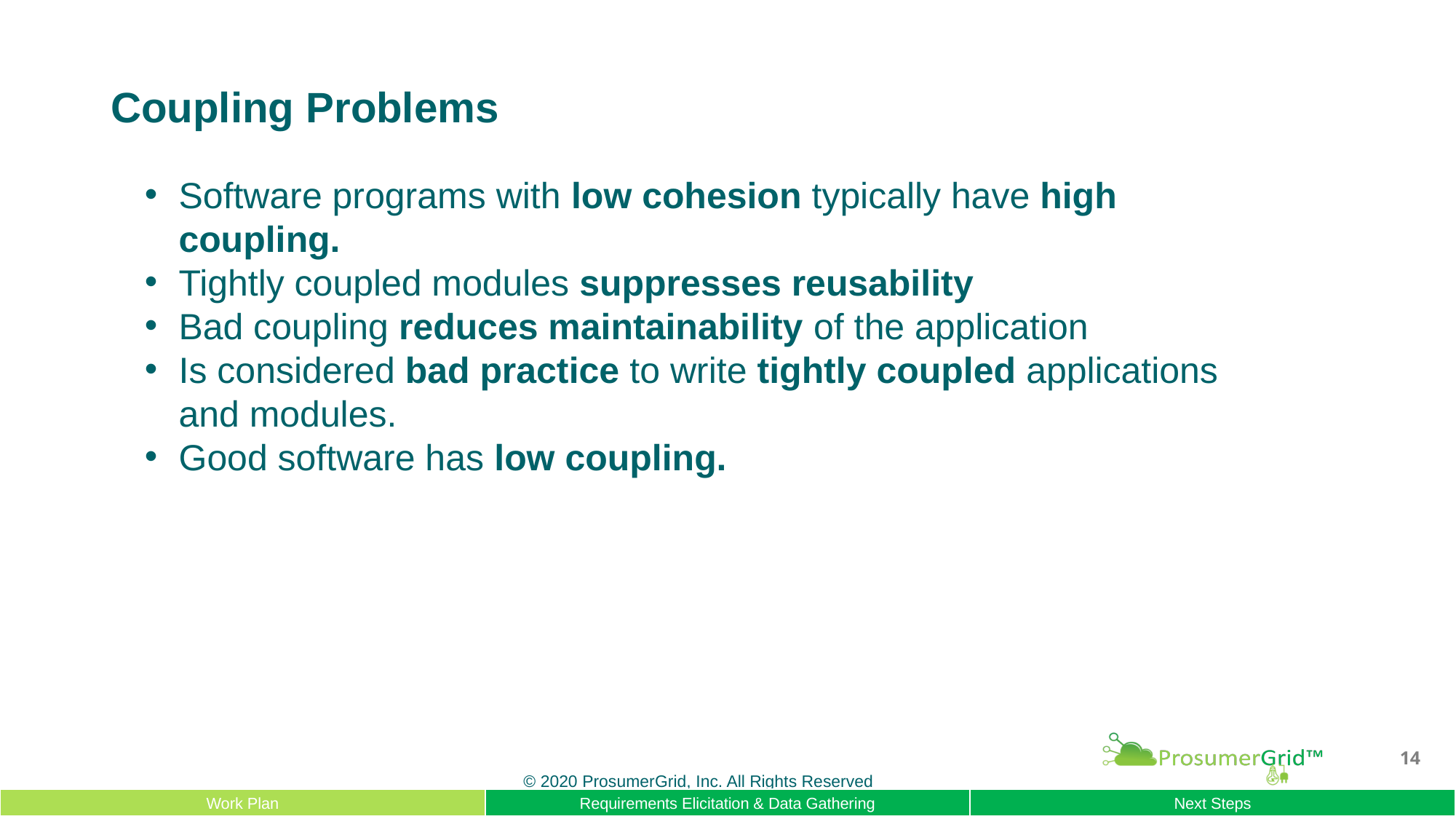

# Coupling Problems
Software programs with low cohesion typically have high coupling.
Tightly coupled modules suppresses reusability
Bad coupling reduces maintainability of the application
Is considered bad practice to write tightly coupled applications and modules.
Good software has low coupling.
14
| Work Plan | Requirements Elicitation & Data Gathering | Next Steps |
| --- | --- | --- |